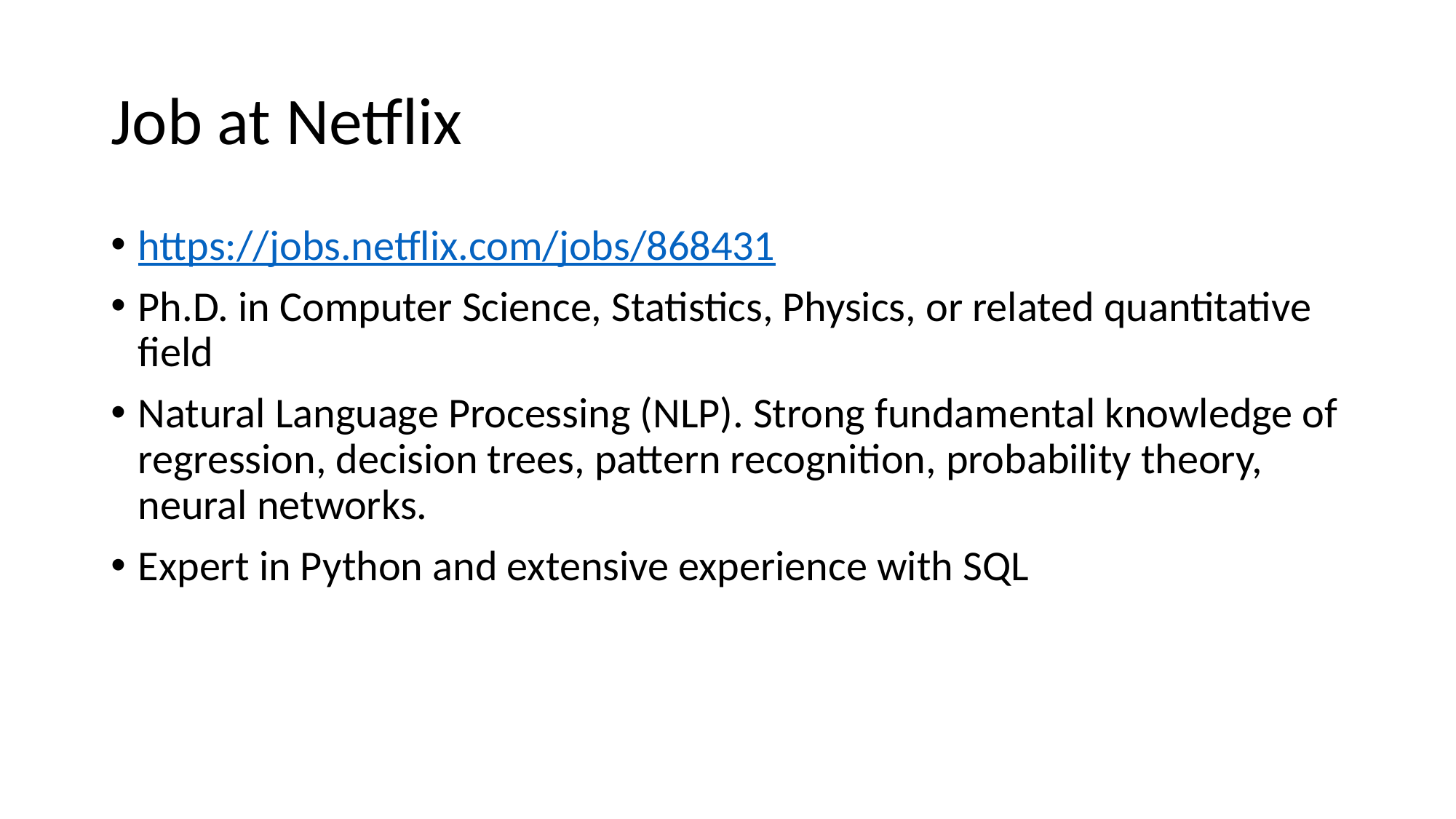

# Job at Netflix
https://jobs.netflix.com/jobs/868431
Ph.D. in Computer Science, Statistics, Physics, or related quantitative field
Natural Language Processing (NLP). Strong fundamental knowledge of regression, decision trees, pattern recognition, probability theory, neural networks.
Expert in Python and extensive experience with SQL